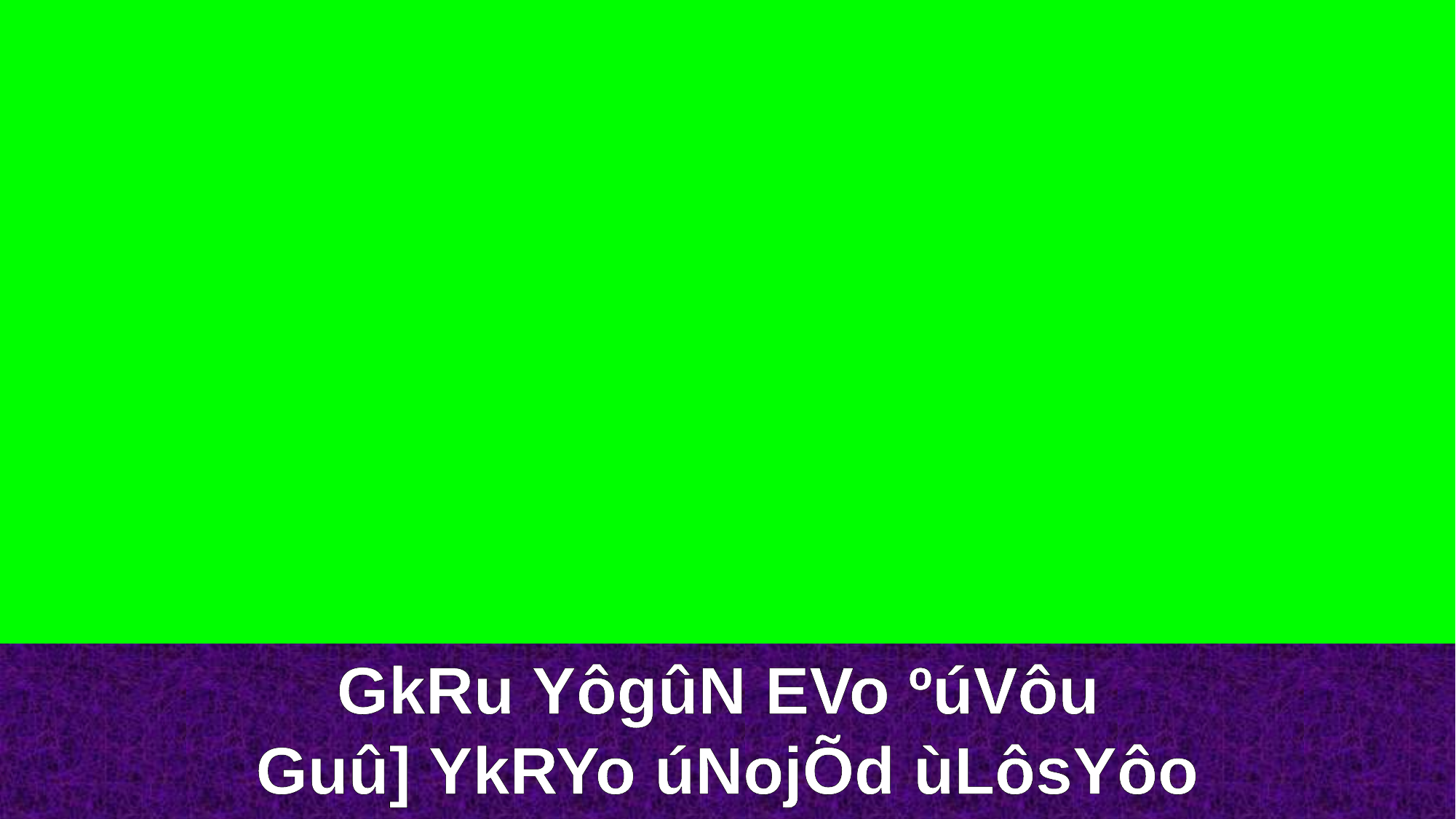

GkRu YôgûN EVo ºúVôu
Guû] YkRYo úNojÕd ùLôsYôo